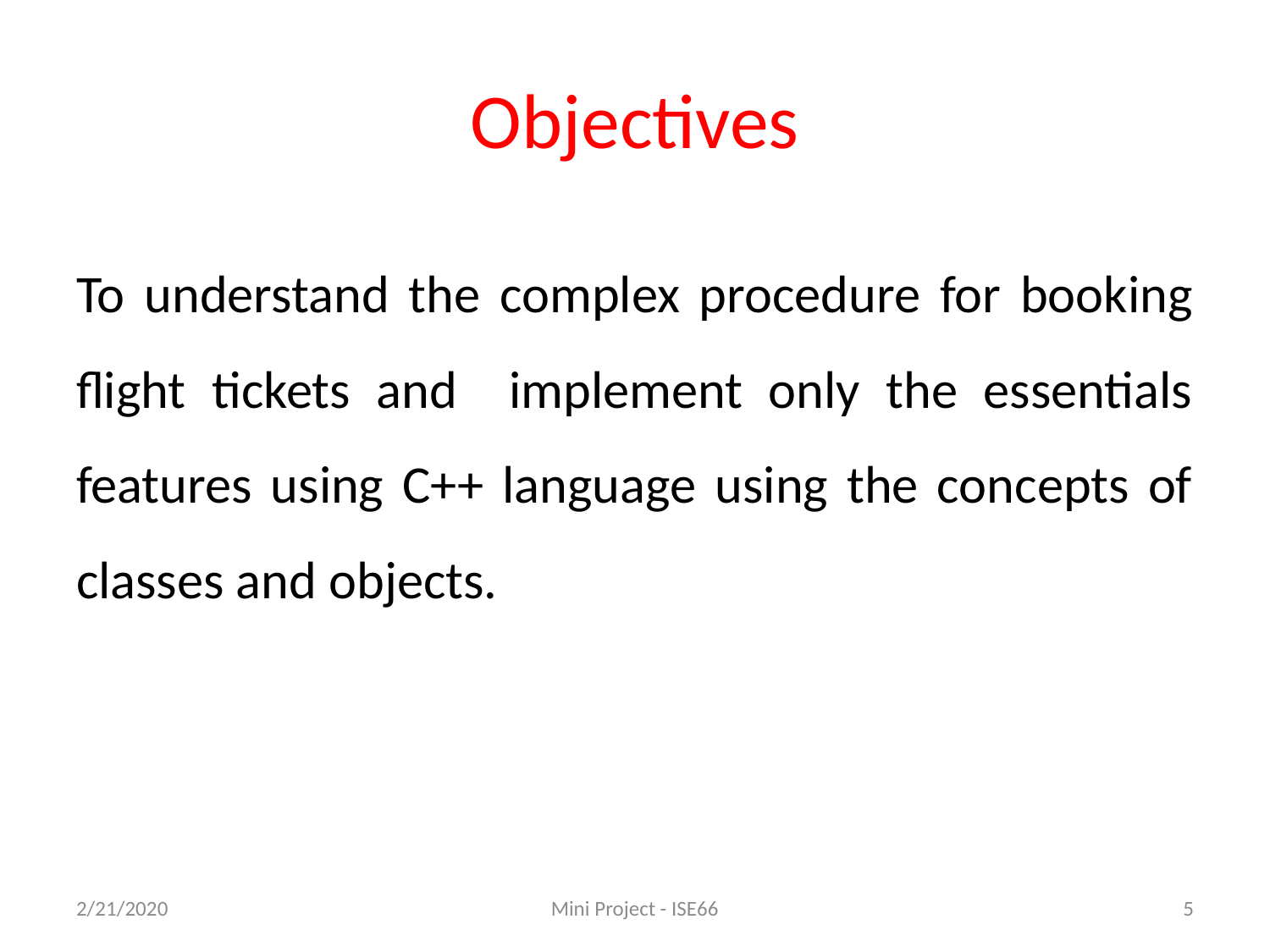

# Objectives
To understand the complex procedure for booking flight tickets and  implement only the essentials features using C++ language using the concepts of classes and objects.
2/21/2020
Mini Project - ISE66
5